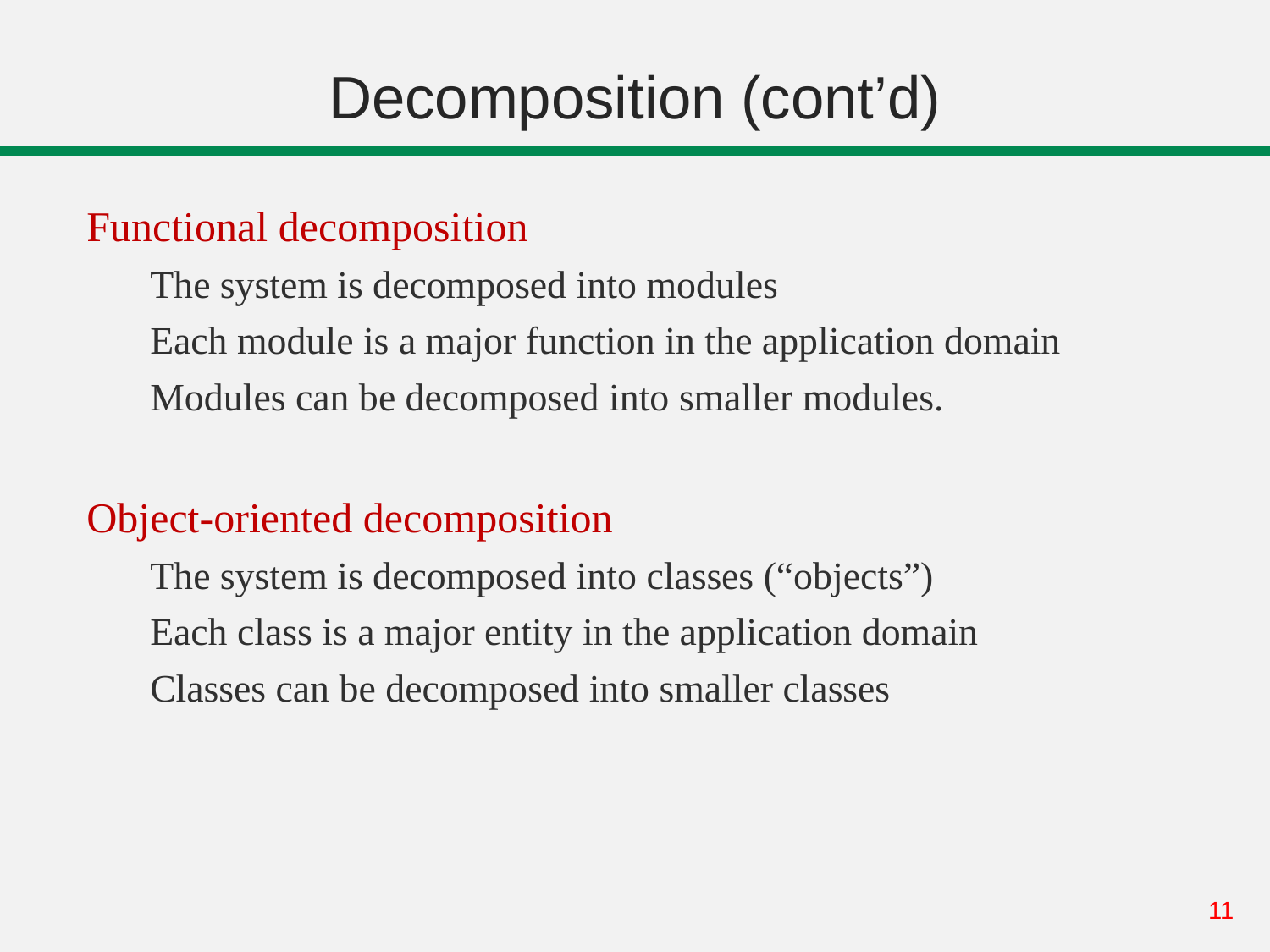

# Decomposition (cont’d)
Functional decomposition
The system is decomposed into modules
Each module is a major function in the application domain
Modules can be decomposed into smaller modules.

Object-oriented decomposition
The system is decomposed into classes (“objects”)
Each class is a major entity in the application domain
Classes can be decomposed into smaller classes